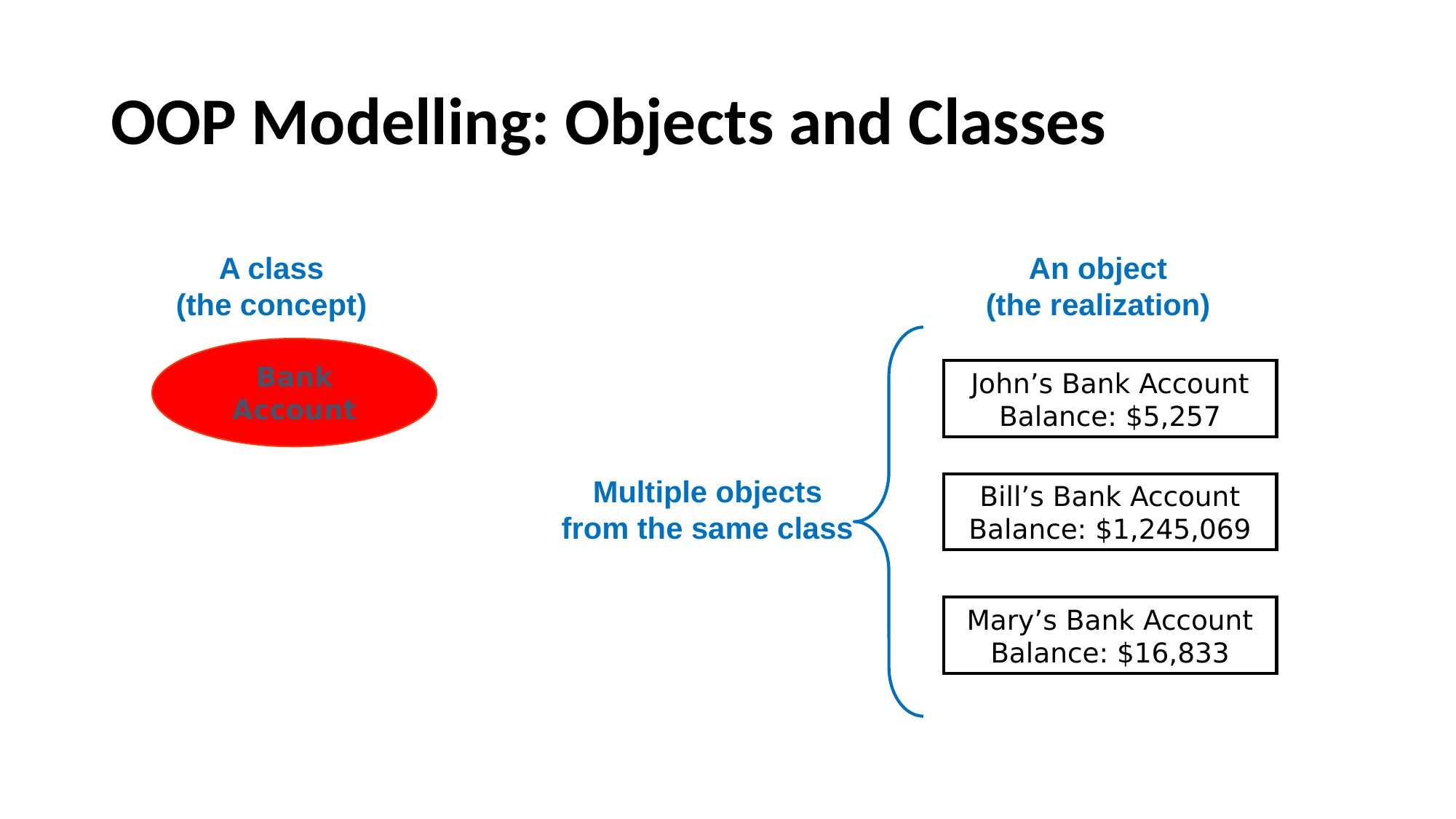

# OOP Modelling: Objects and Classes
A class
(the concept)
An object
(the realization)

Bank Account
John’s Bank Account
Balance: $5,257
Multiple objects
from the same class
Bill’s Bank Account
Balance: $1,245,069
Mary’s Bank Account
Balance: $16,833